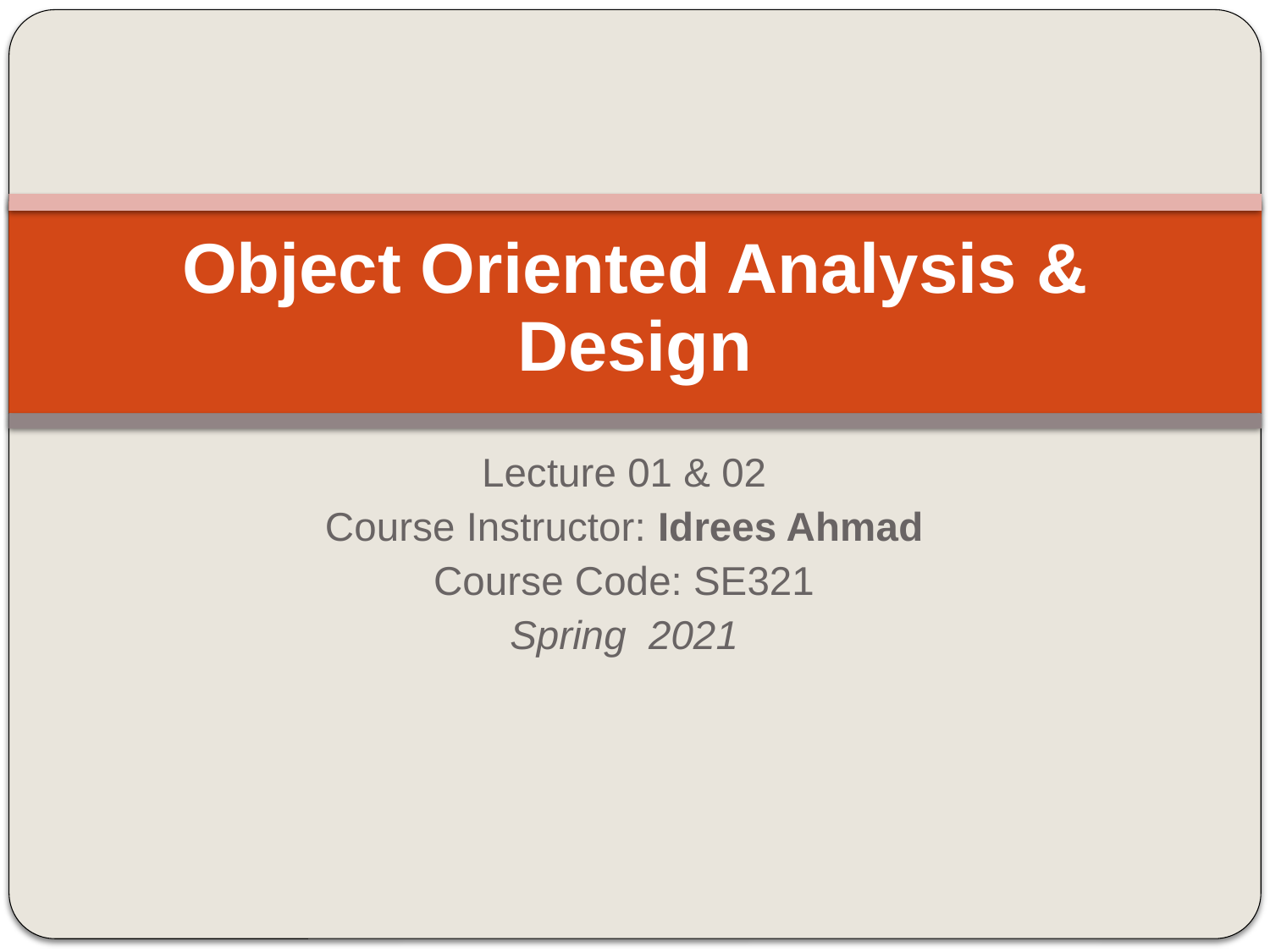

# Object Oriented Analysis & Design
Lecture 01 & 02
Course Instructor: Idrees Ahmad
Course Code: SE321
Spring  2021